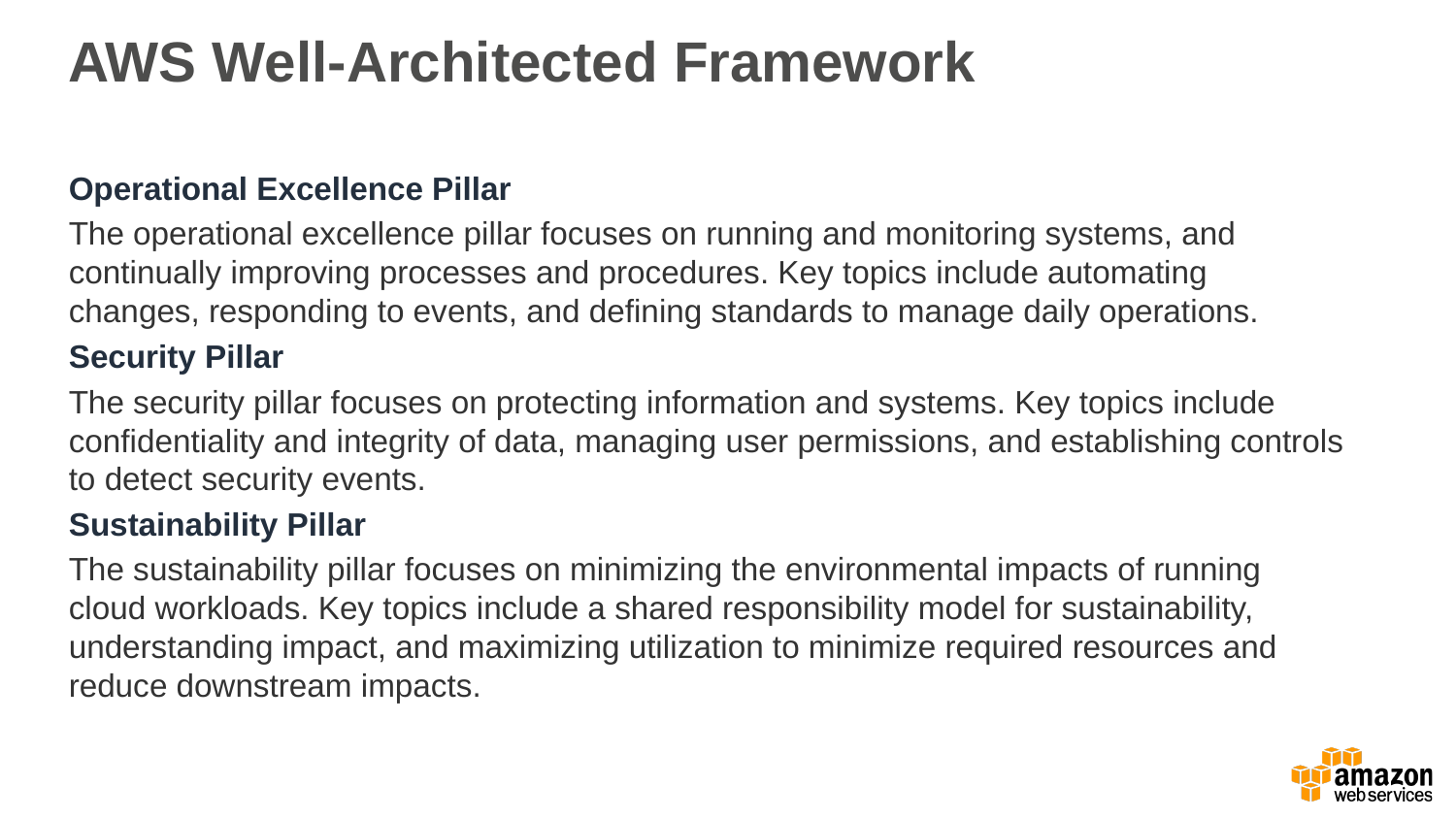

# AWS Well-Architected Framework
Operational Excellence Pillar
The operational excellence pillar focuses on running and monitoring systems, and continually improving processes and procedures. Key topics include automating changes, responding to events, and defining standards to manage daily operations.
Security Pillar
The security pillar focuses on protecting information and systems. Key topics include confidentiality and integrity of data, managing user permissions, and establishing controls to detect security events.
Sustainability Pillar
The sustainability pillar focuses on minimizing the environmental impacts of running cloud workloads. Key topics include a shared responsibility model for sustainability, understanding impact, and maximizing utilization to minimize required resources and reduce downstream impacts.